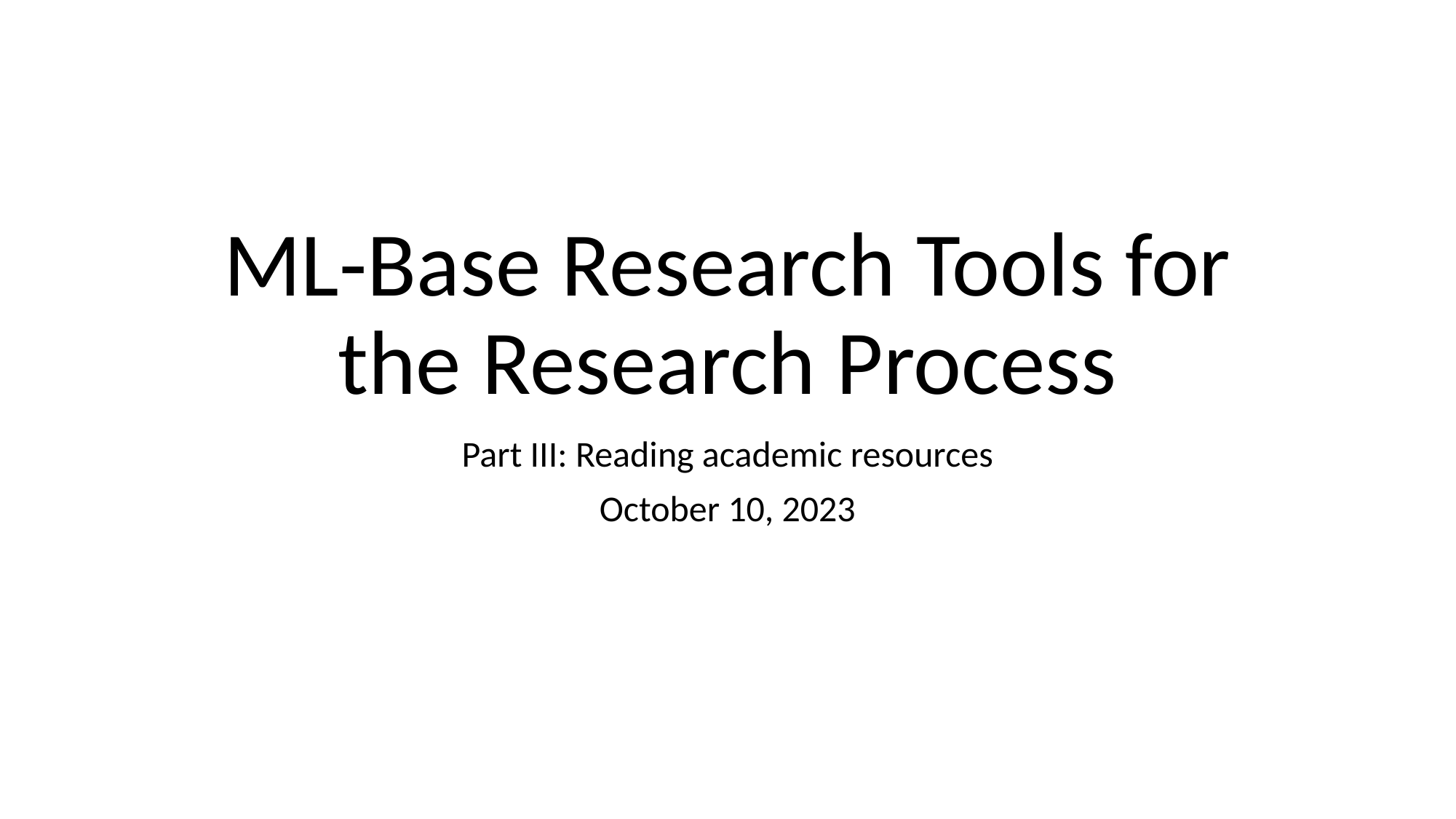

# ML-Base Research Tools for the Research Process
Part III: Reading academic resources
October 10, 2023